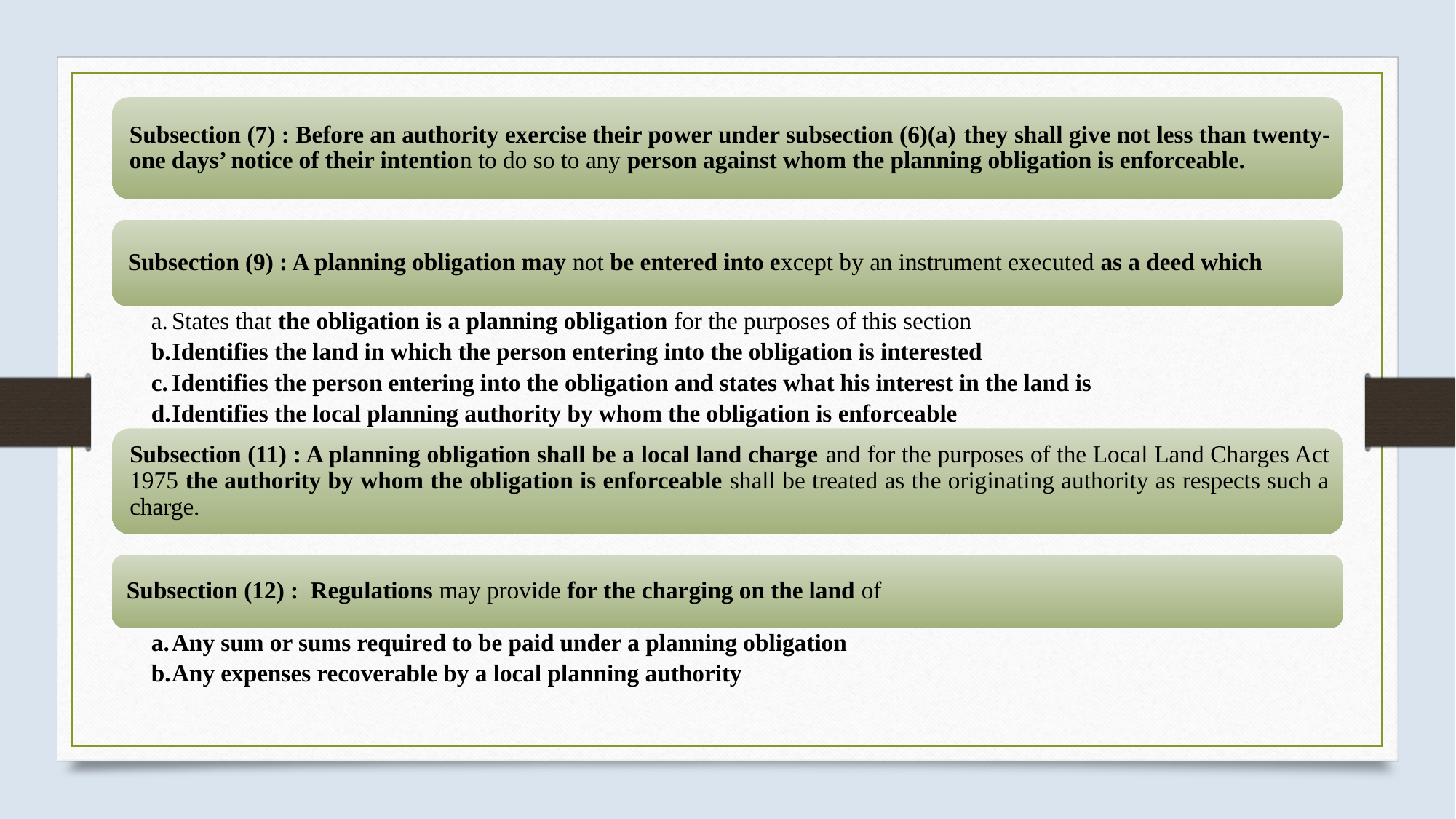

Subsection (7) : Before an authority exercise their power under subsection (6)(a) they shall give not less than twenty-one days’ notice of their intention to do so to any person against whom the planning obligation is enforceable.
Subsection (9) : A planning obligation may not be entered into except by an instrument executed as a deed which
States that the obligation is a planning obligation for the purposes of this section
Identifies the land in which the person entering into the obligation is interested
Identifies the person entering into the obligation and states what his interest in the land is
Identifies the local planning authority by whom the obligation is enforceable
Subsection (11) : A planning obligation shall be a local land charge and for the purposes of the Local Land Charges Act 1975 the authority by whom the obligation is enforceable shall be treated as the originating authority as respects such a charge.
Subsection (12) :  Regulations may provide for the charging on the land of
Any sum or sums required to be paid under a planning obligation
Any expenses recoverable by a local planning authority